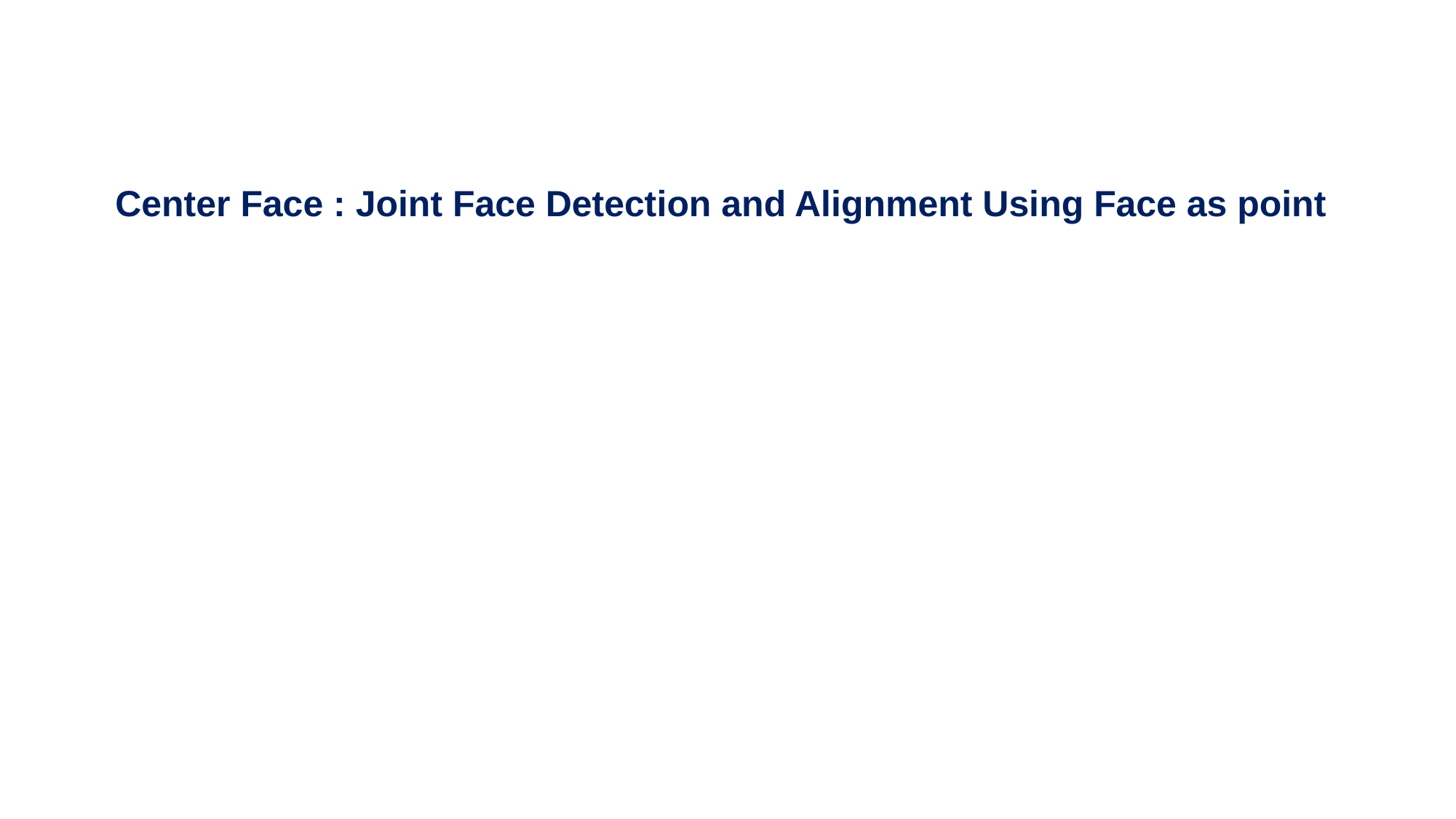

Center Face : Joint Face Detection and Alignment Using Face as point